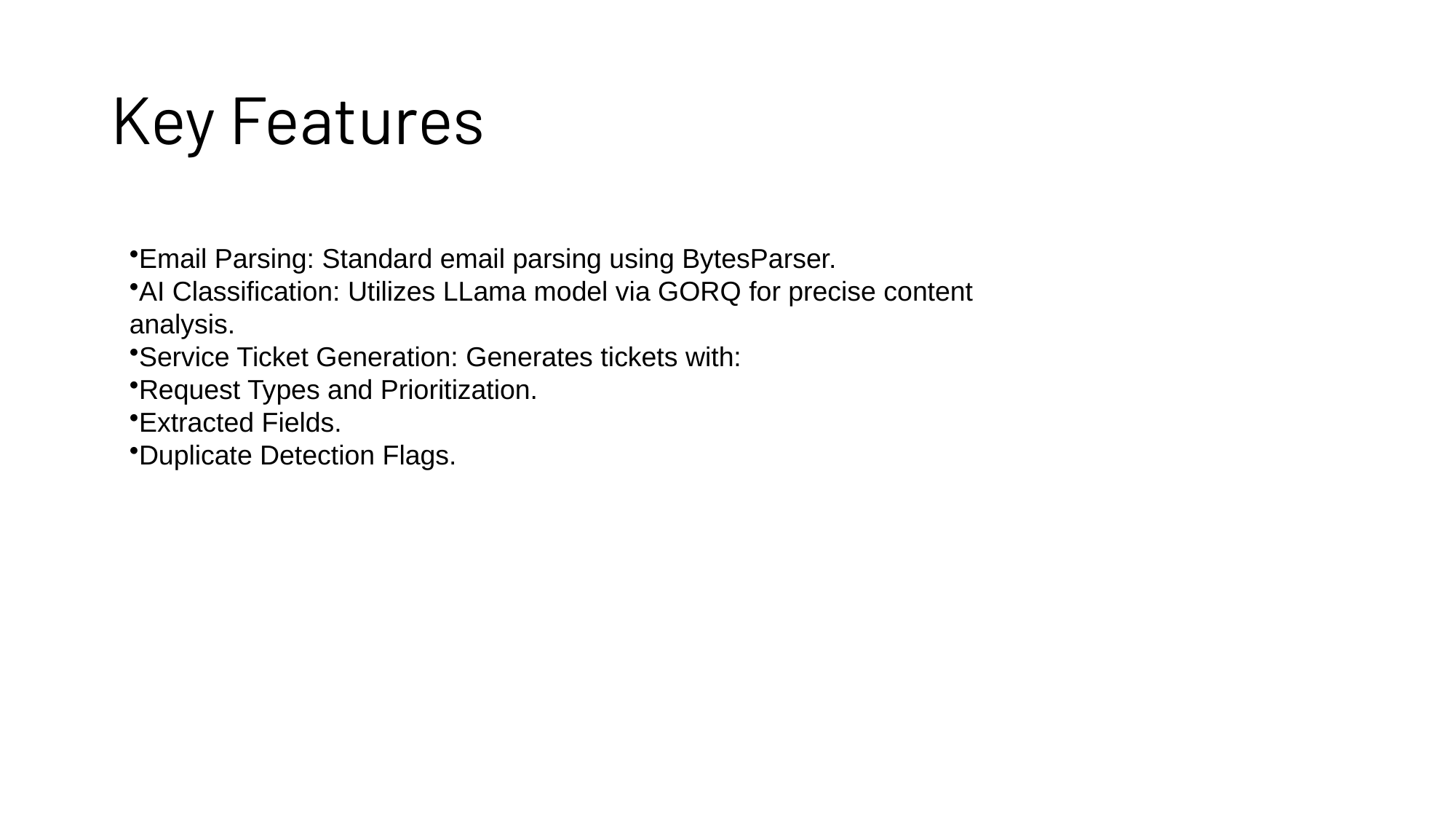

# Key Features
Email Parsing: Standard email parsing using BytesParser.
AI Classification: Utilizes LLama model via GORQ for precise content analysis.
Service Ticket Generation: Generates tickets with:
Request Types and Prioritization.
Extracted Fields.
Duplicate Detection Flags.